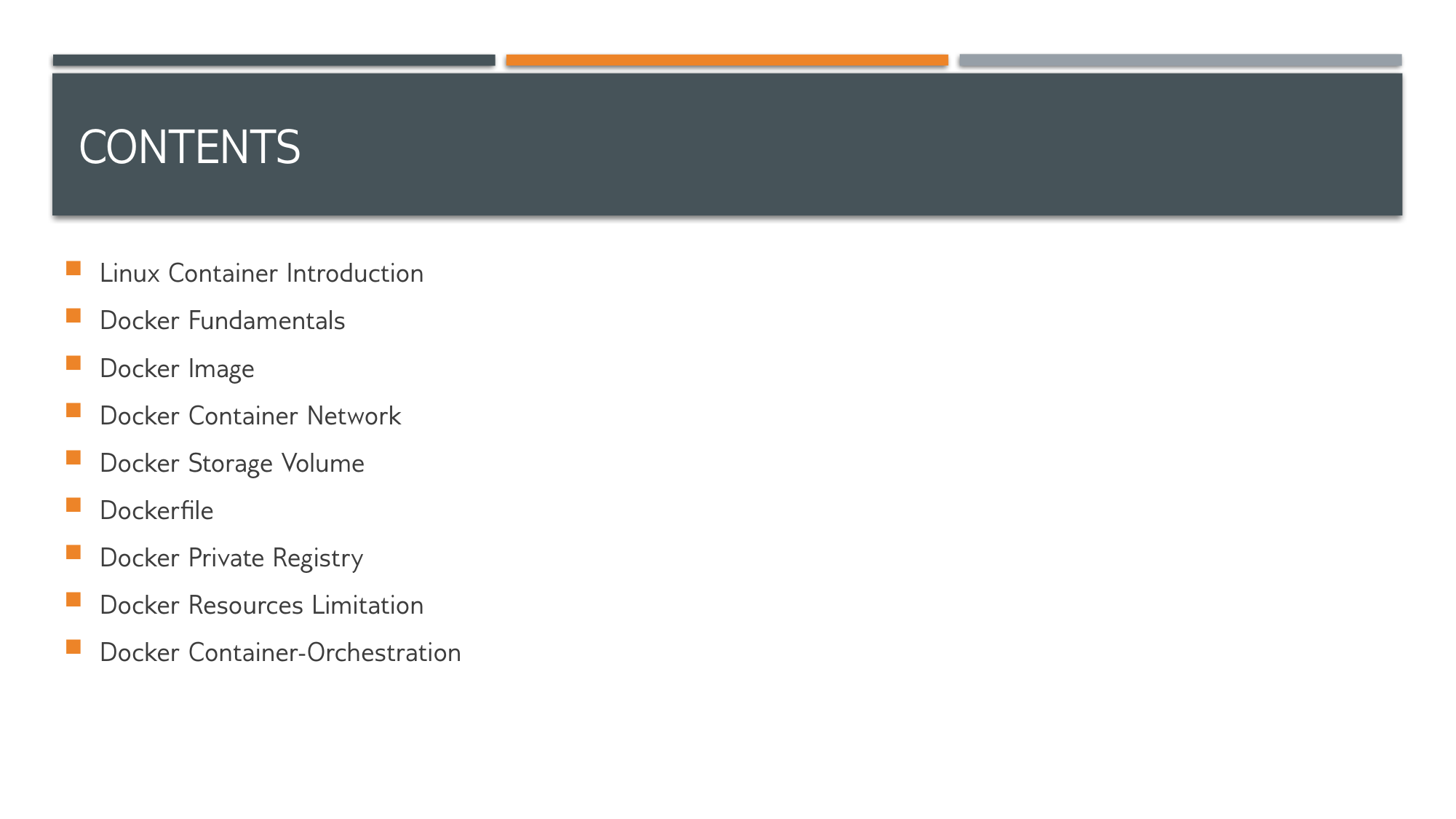

# Contents
Linux Container Introduction
Docker Fundamentals
Docker Image
Docker Container Network
Docker Storage Volume
Dockerfile
Docker Private Registry
Docker Resources Limitation
Docker Container-Orchestration